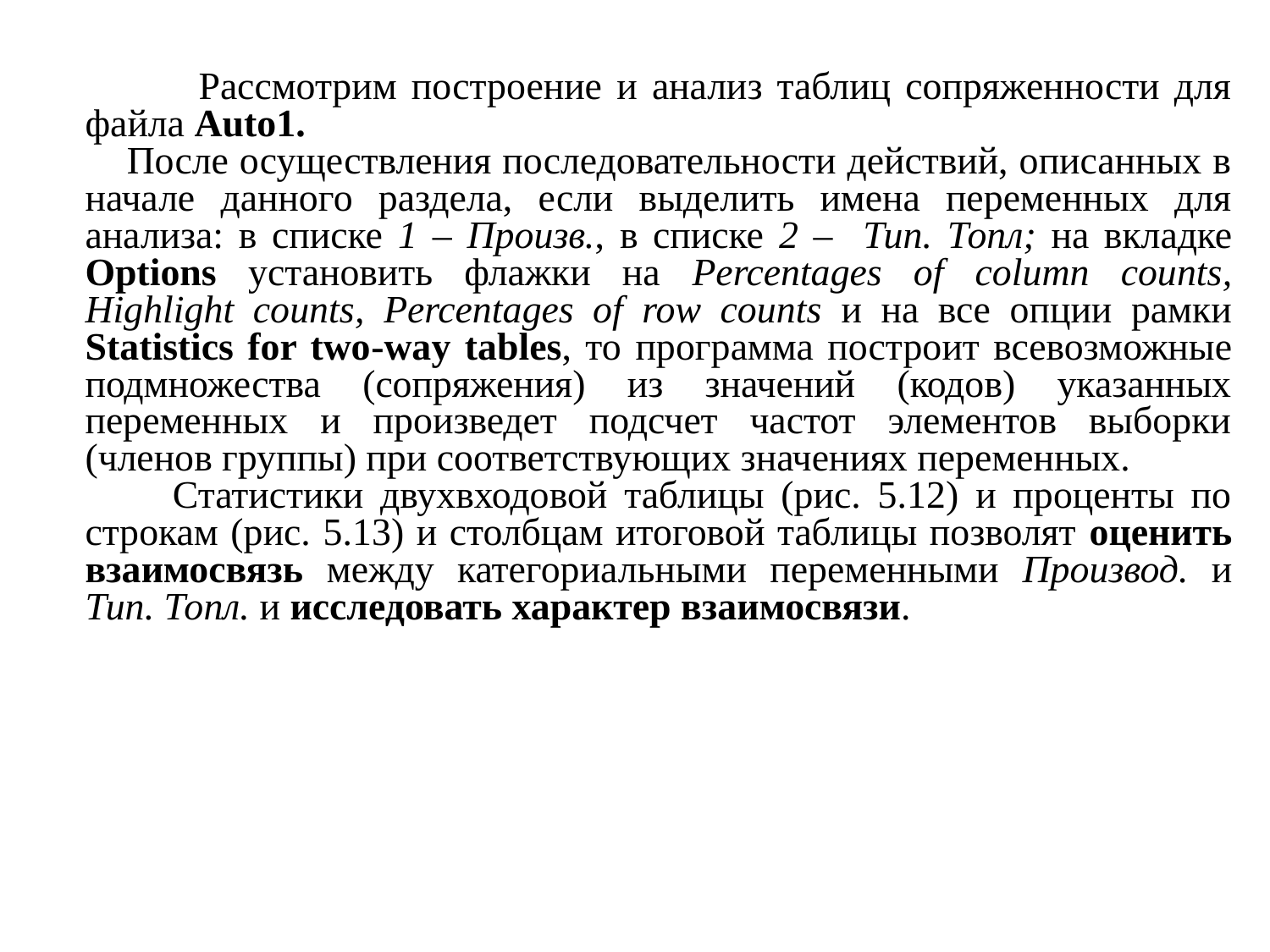

Рассмотрим построение и анализ таблиц сопряженности для файла Auto1.
        После осуществления последовательности действий, описанных в начале данного раздела, если выделить имена переменных для анализа: в списке 1 – Произв., в списке 2 –  Тип. Топл; на вкладке Options установить флажки на Percentages of column counts, Highlight counts, Percentages of row counts и на все опции рамки Statistics for two-way tables, то программа построит всевозможные подмножества (сопряжения) из значений (кодов) указанных переменных и произведет подсчет частот элементов выборки (членов группы) при соответствующих значениях переменных.
        Статистики двухвходовой таблицы (рис. 5.12) и проценты по строкам (рис. 5.13) и столбцам итоговой таблицы позволят оценить взаимосвязь между категориальными переменными Производ. и Тип. Топл. и исследовать характер взаимосвязи.